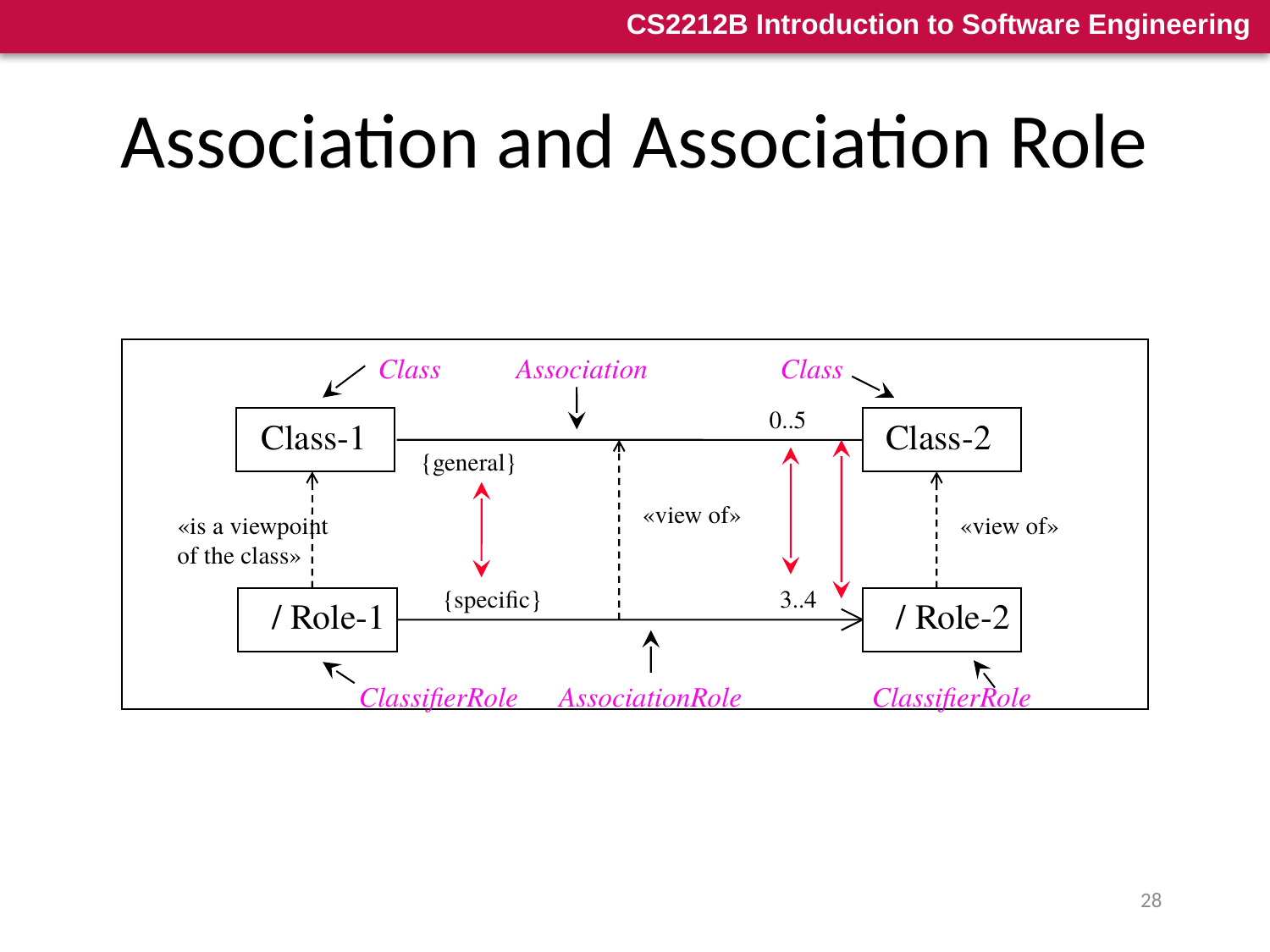

# Association and Association Role

Class

Association

Class

0..5

3..4

Class-1

Class-2

«view of»
«is a viewpoint
of the class»
«view of»

{general}

{specific}

/ Role-1

/ Role-2

AssociationRole

ClassifierRole
ClassifierRole
28